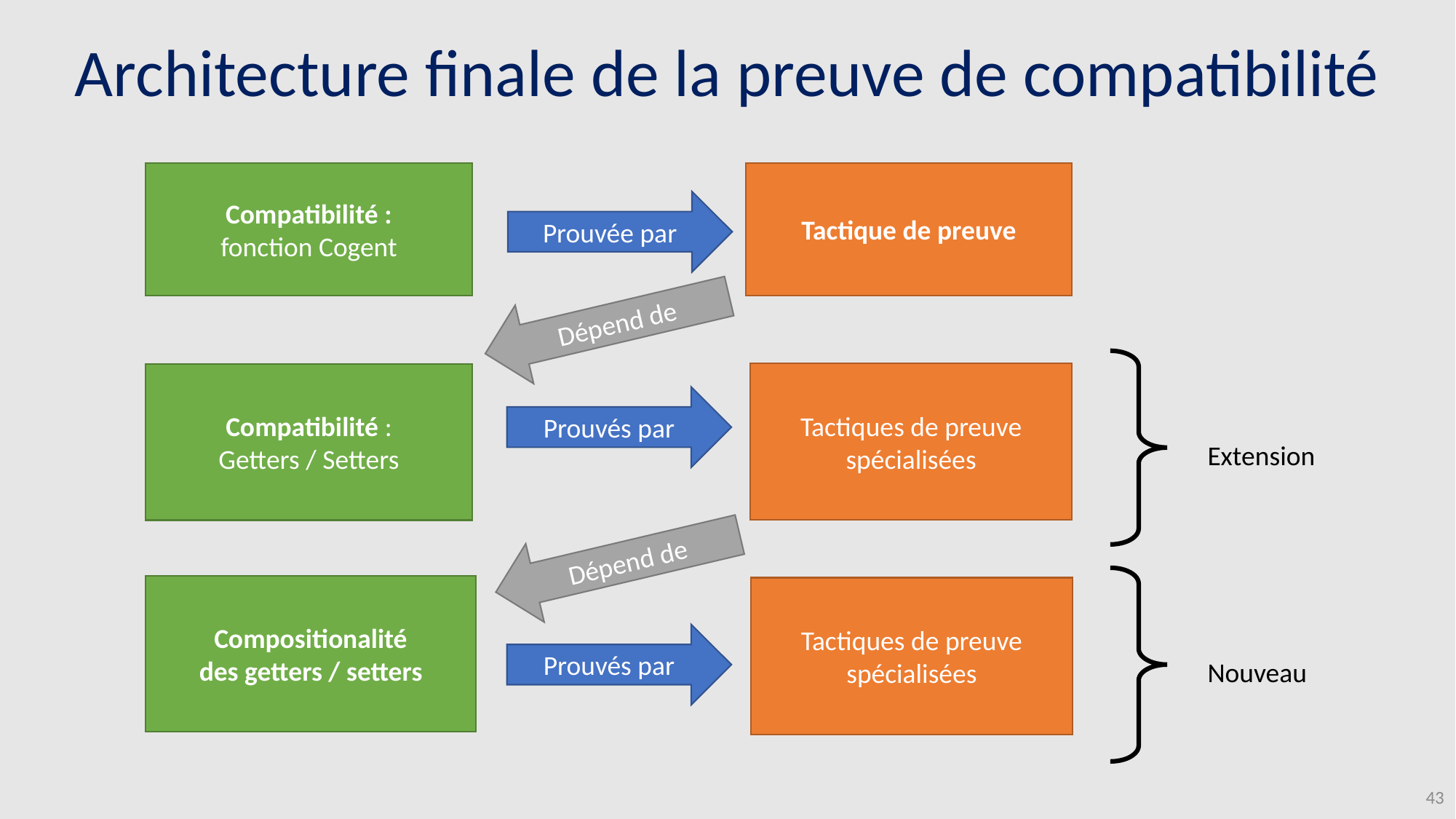

Architecture finale de la preuve de compatibilité
Tactique de preuve
Compatibilité :
fonction Cogent
Prouvée par
Dépend de

Tactiques de preuve spécialisées
Compatibilité :
Getters / Setters
Prouvés par
Extension
Dépend de

Compositionalité
des getters / setters
Tactiques de preuve spécialisées
Prouvés par
Nouveau
43

 + Isabelle/HOL proof that datatypes are laid out as specified